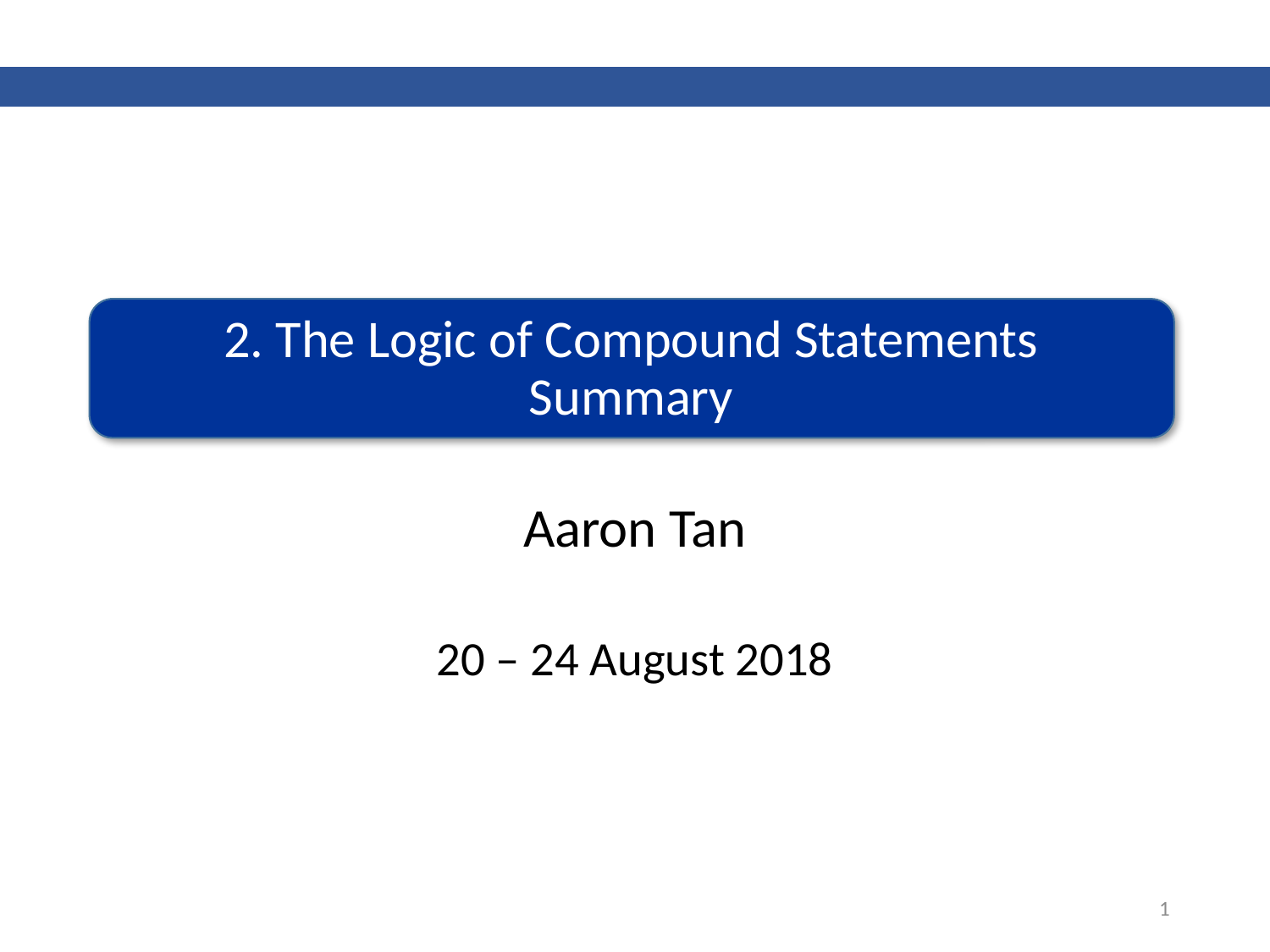

# 2. The Logic of Compound Statements Summary
Aaron Tan

20 – 24 August 2018
1